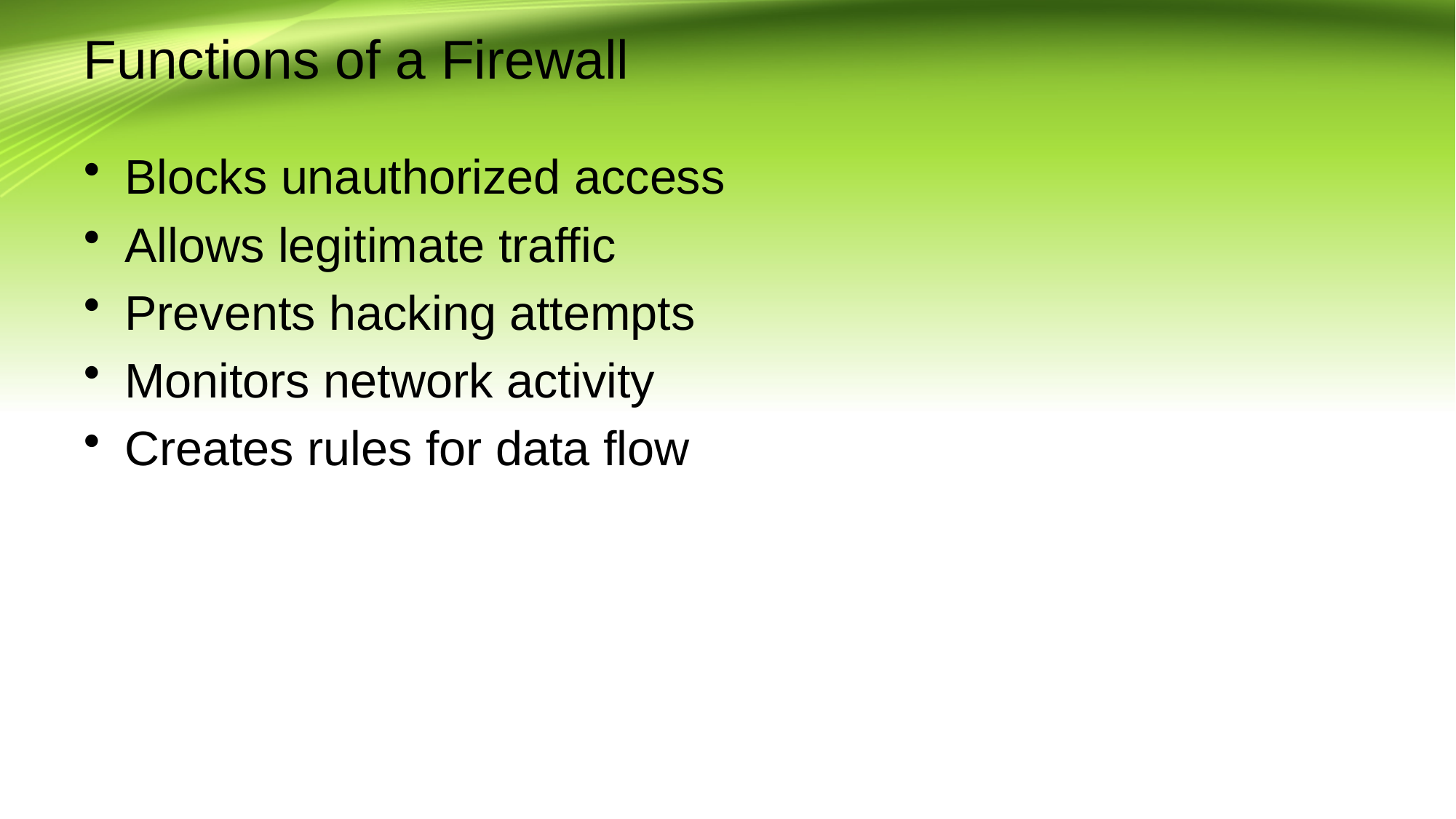

# Functions of a Firewall
Blocks unauthorized access
Allows legitimate traffic
Prevents hacking attempts
Monitors network activity
Creates rules for data flow